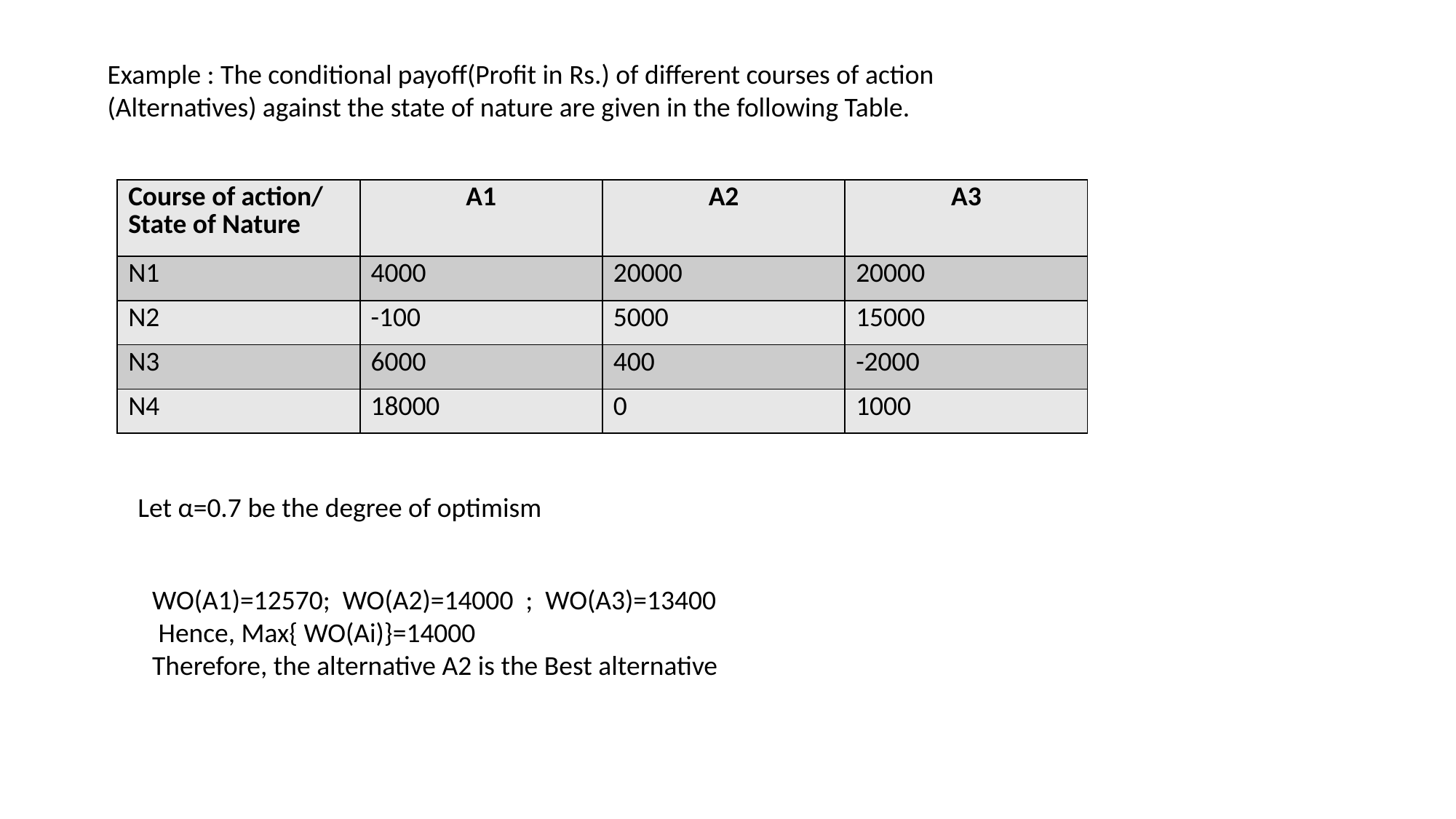

Example : The conditional payoff(Profit in Rs.) of different courses of action (Alternatives) against the state of nature are given in the following Table.
| Course of action/ State of Nature | A1 | A2 | A3 |
| --- | --- | --- | --- |
| N1 | 4000 | 20000 | 20000 |
| N2 | -100 | 5000 | 15000 |
| N3 | 6000 | 400 | -2000 |
| N4 | 18000 | 0 | 1000 |
Let α=0.7 be the degree of optimism
WO(A1)=12570;  WO(A2)=14000  ;  WO(A3)=13400
 Hence, Max{ WO(Ai)}=14000
Therefore, the alternative A2 is the Best alternative